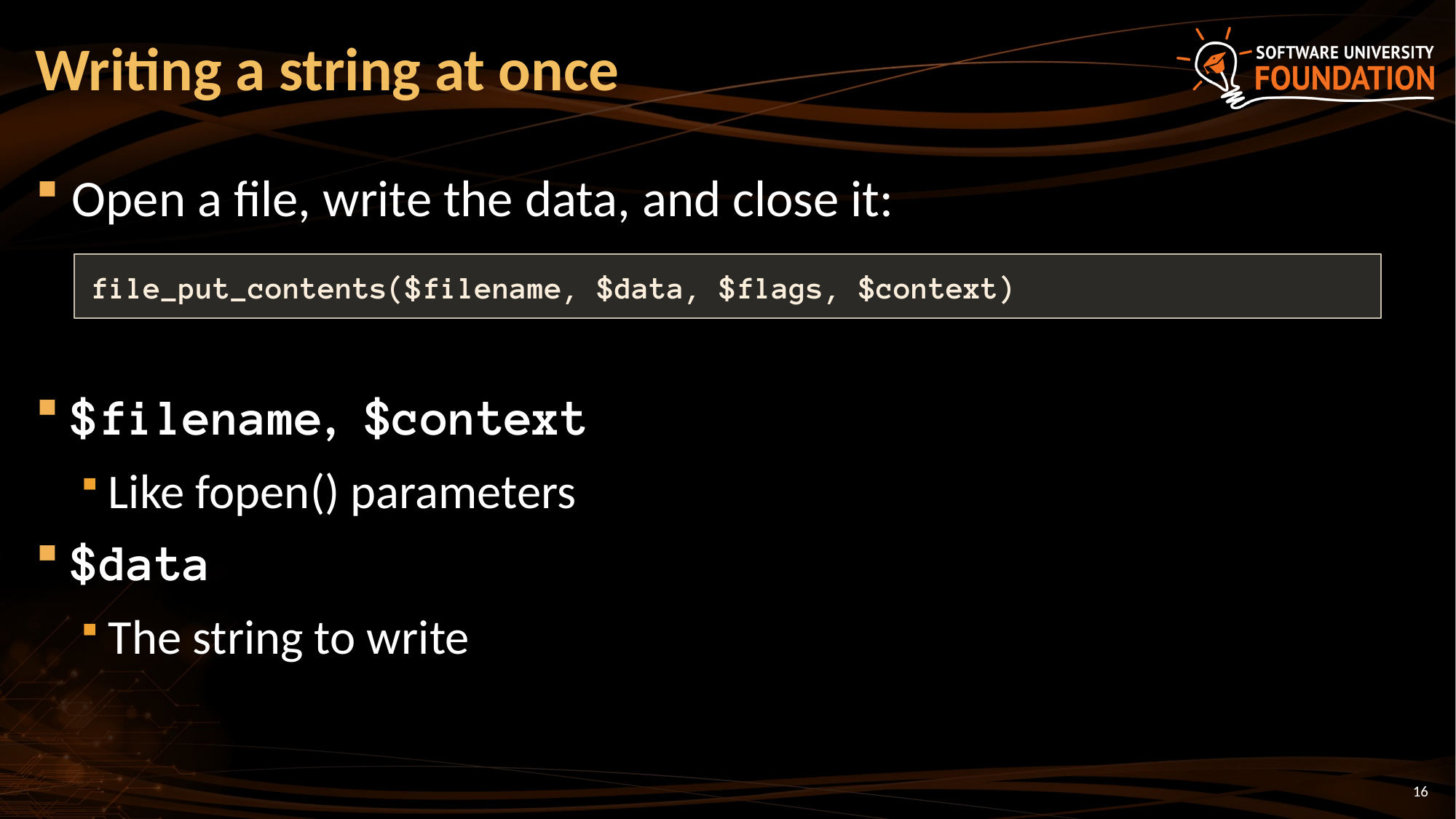

# Writing a string at once
Open a file, write the data, and close it:

$filename, $context
Like fopen() parameters
$data
The string to write
file_put_contents($filename, $data, $flags, $context)
16